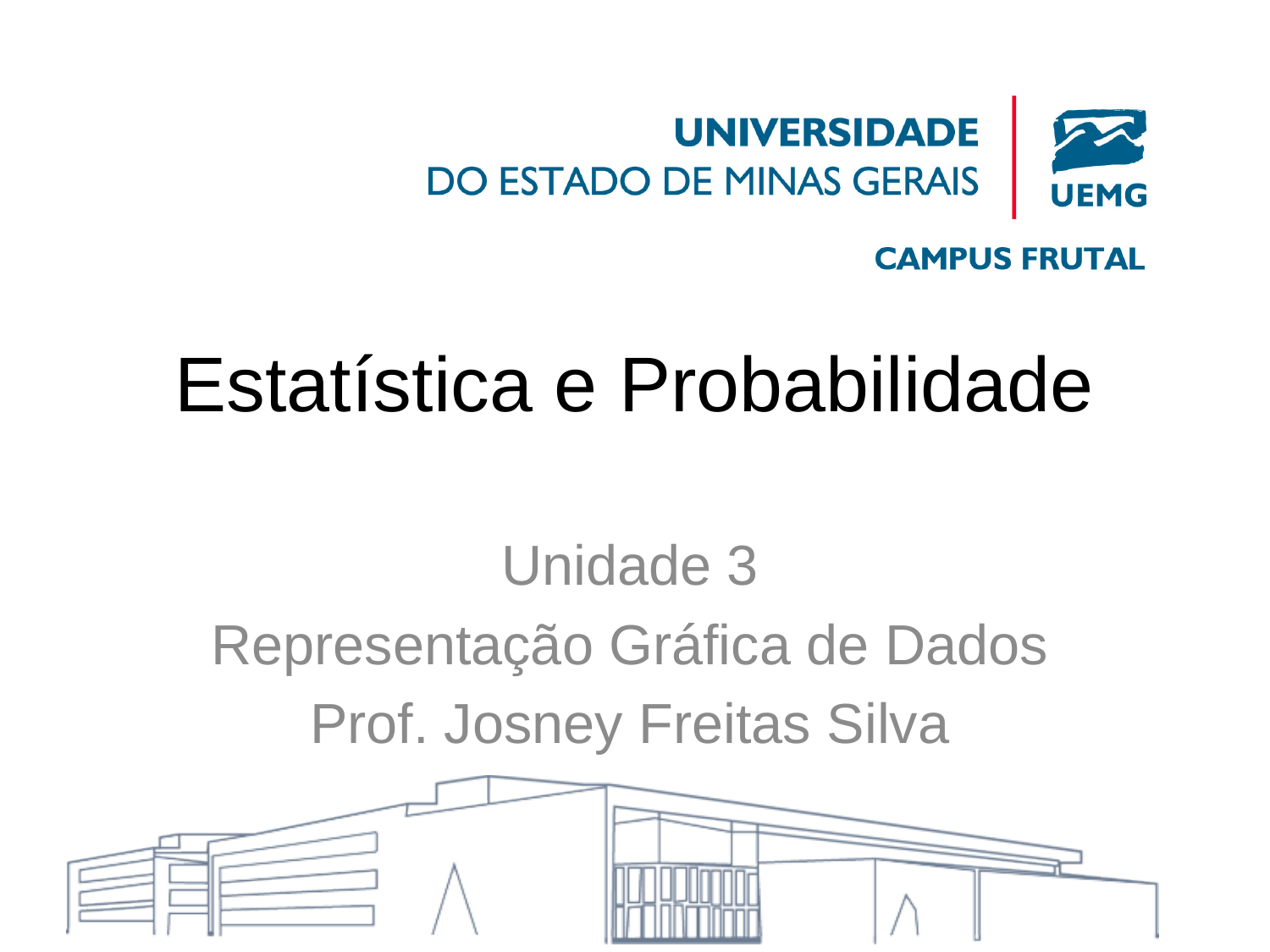

# Estatística e Probabilidade
Unidade 3
Representação Gráfica de Dados
Prof. Josney Freitas Silva